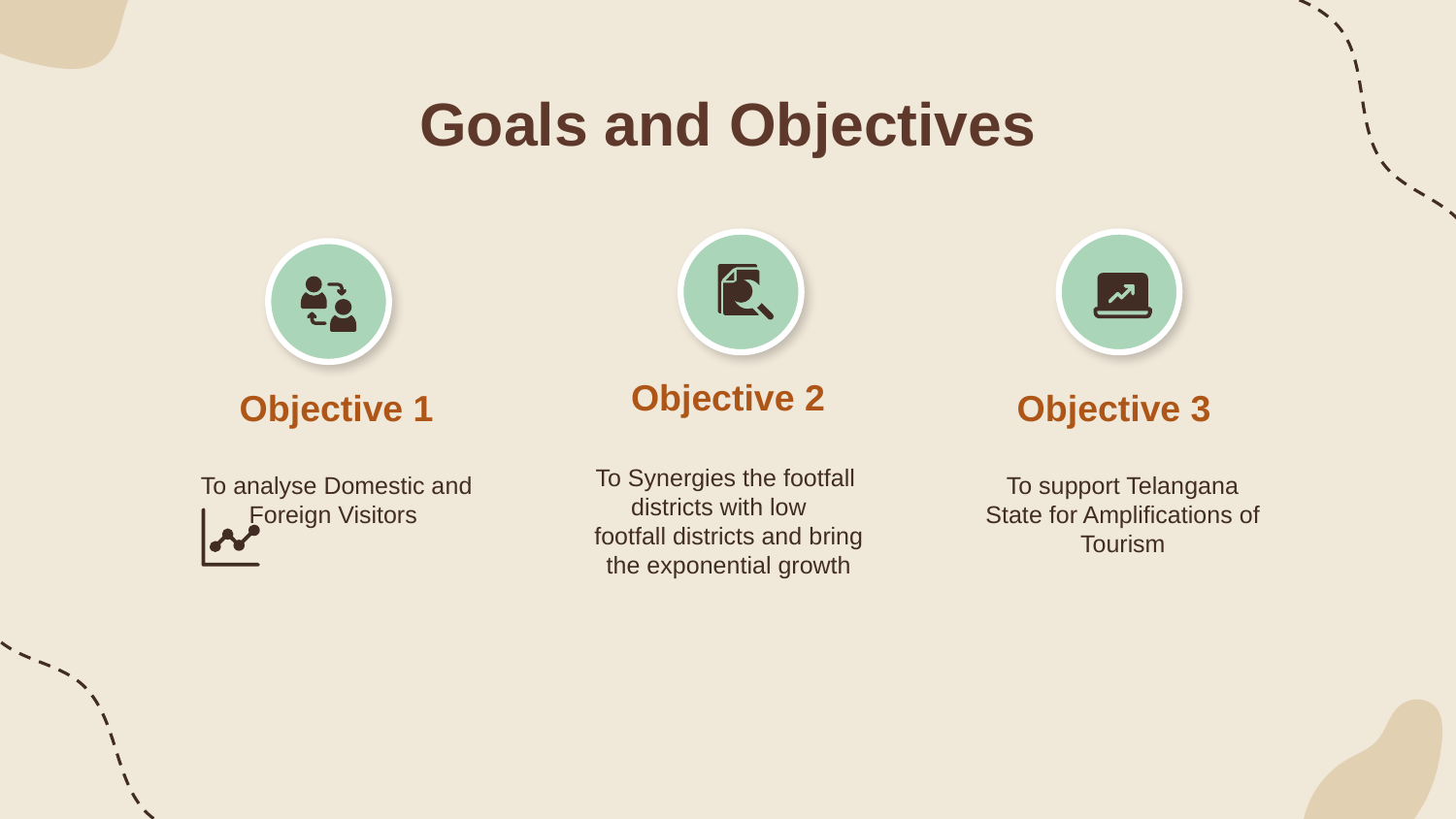

# Goals and Objectives

Objective 2

Objective 1
Objective 3
To Synergies the footfall  districts with low
footfall districts and bring the exponential growth
To analyse Domestic and Foreign Visitors
To support Telangana State for Amplifications of Tourism